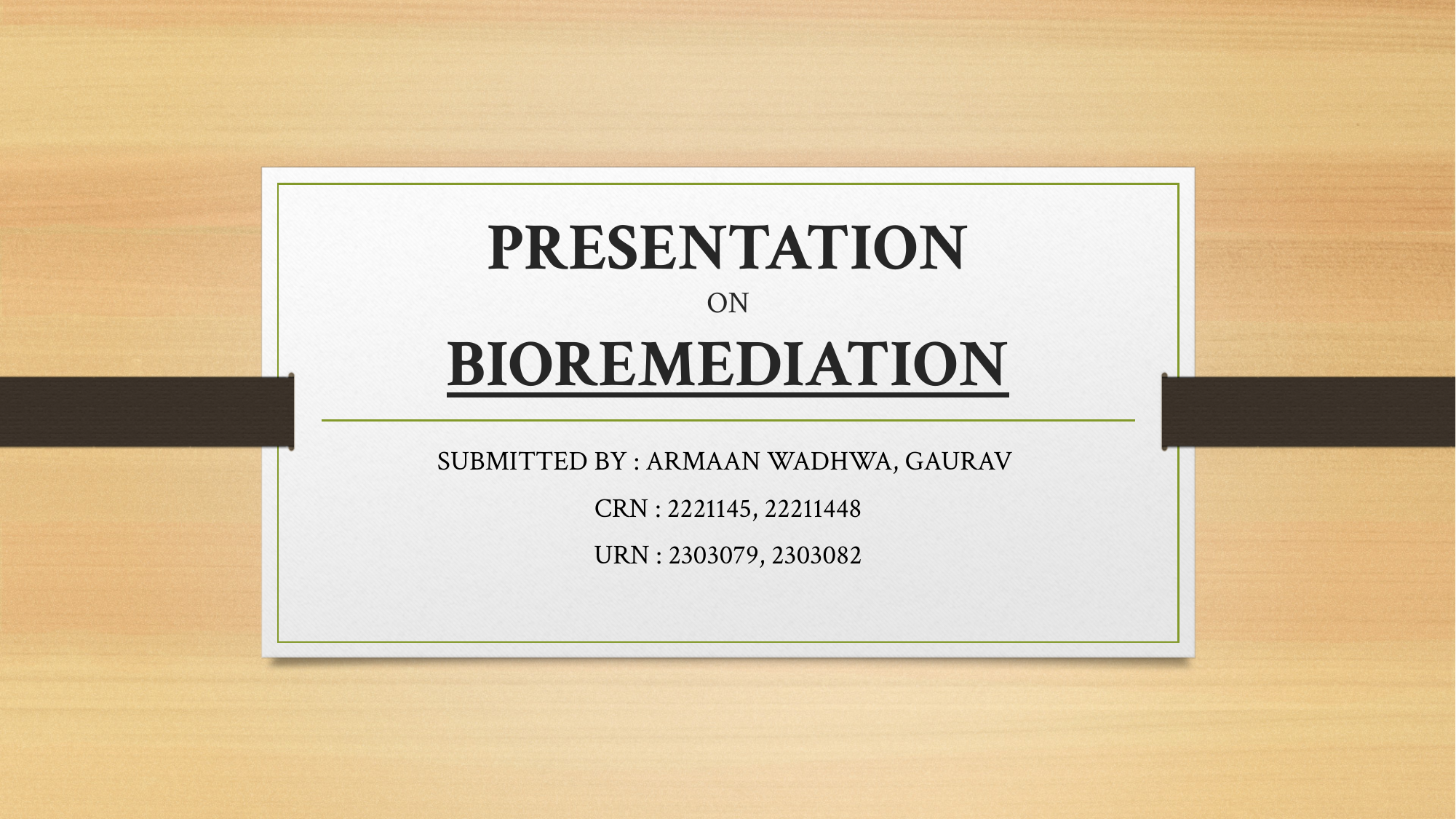

# PRESENTATION ON BIOREMEDIATION
SUBMITTED BY : ARMAAN WADHWA, GAURAV
CRN : 2221145, 22211448
URN : 2303079, 2303082